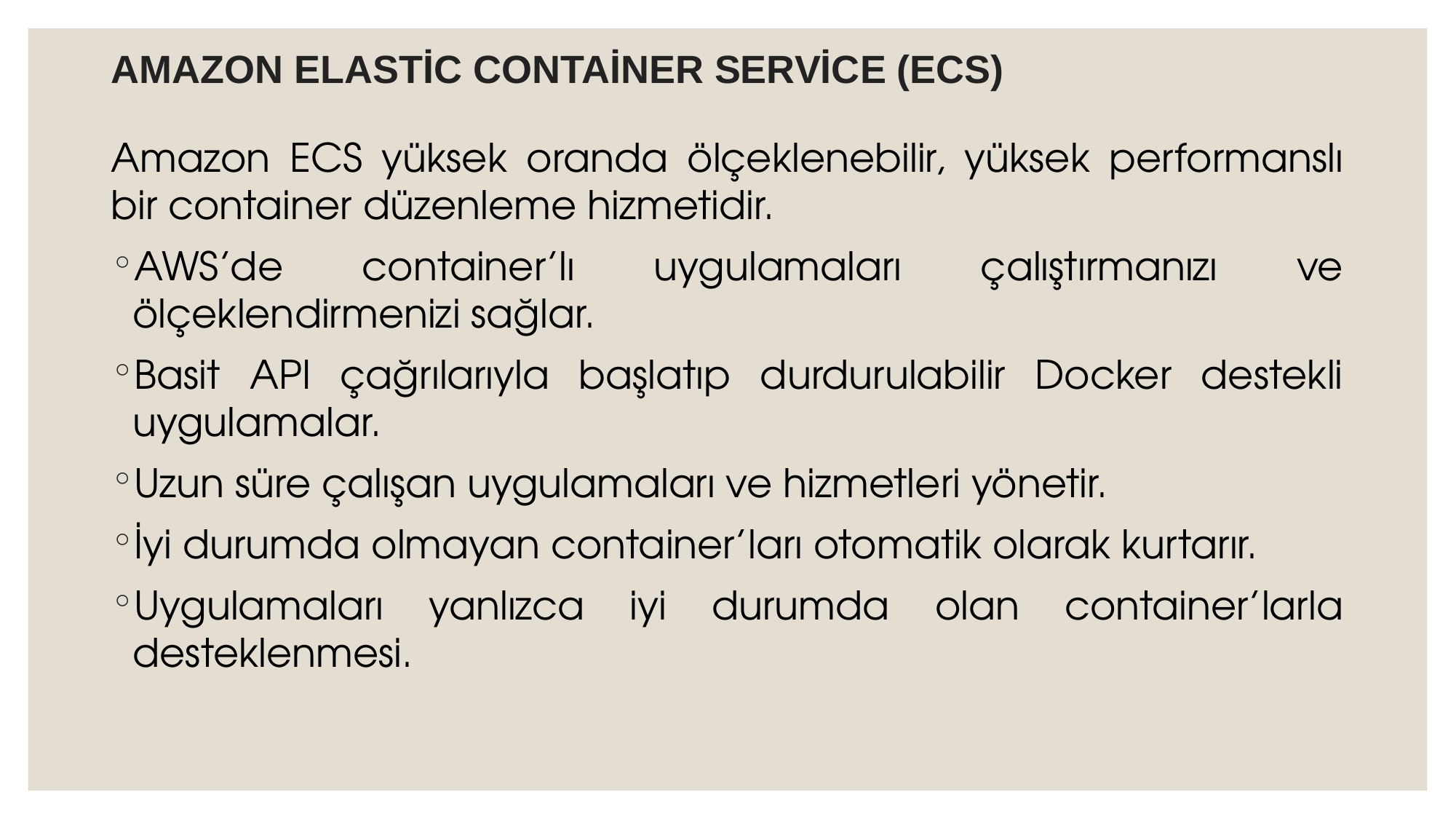

# AMAZON ELASTİC CONTAİNER SERVİCE (ECS)
Amazon ECS yüksek oranda ölçeklenebilir, yüksek performanslı bir container düzenleme hizmetidir.
AWS’de container’lı uygulamaları çalıştırmanızı ve ölçeklendirmenizi sağlar.
Basit API çağrılarıyla başlatıp durdurulabilir Docker destekli uygulamalar.
Uzun süre çalışan uygulamaları ve hizmetleri yönetir.
İyi durumda olmayan container’ları otomatik olarak kurtarır.
Uygulamaları yanlızca iyi durumda olan container’larla desteklenmesi.